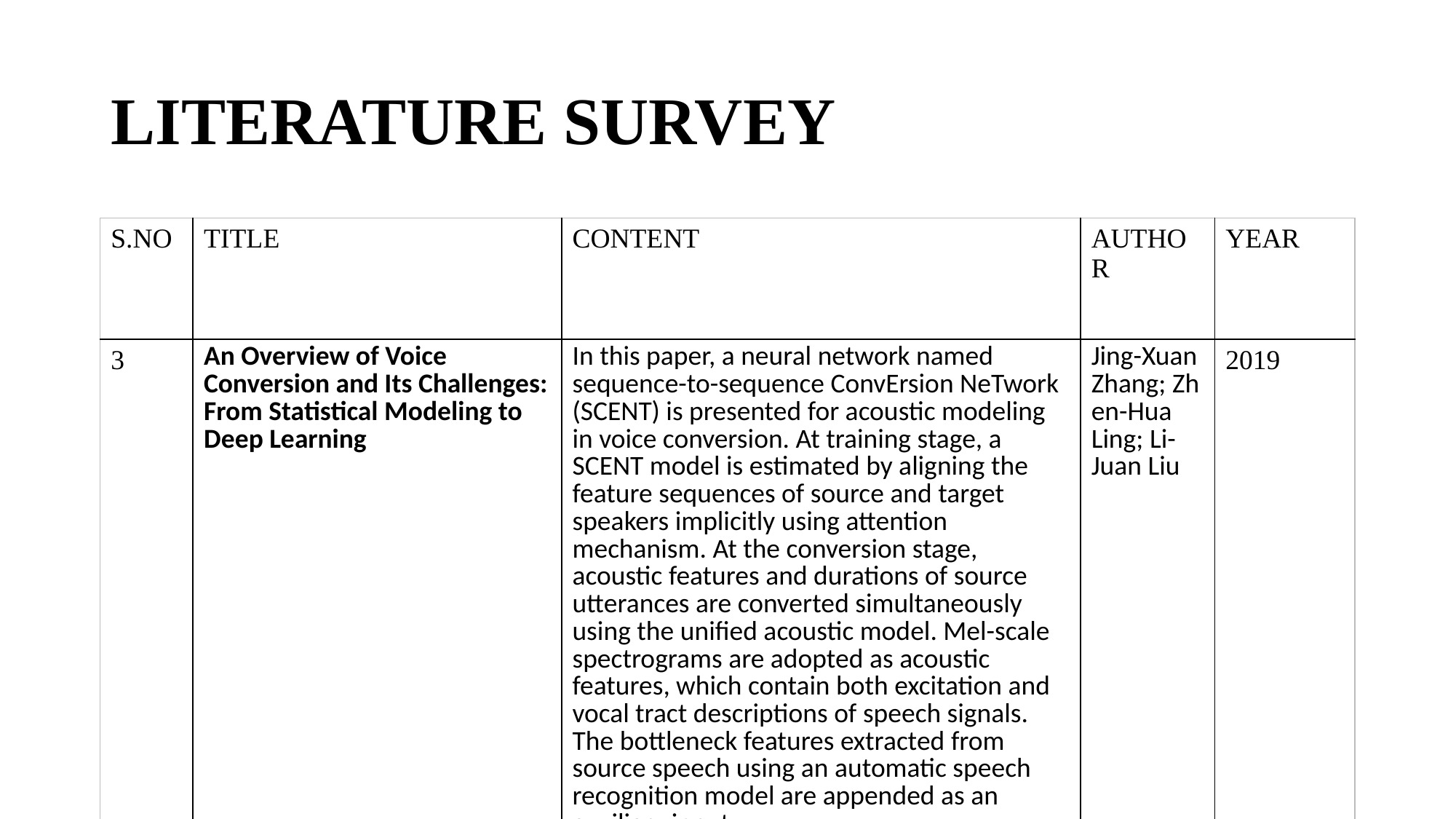

# LITERATURE SURVEY
| S.NO | TITLE | CONTENT | AUTHOR | YEAR |
| --- | --- | --- | --- | --- |
| 3 | An Overview of Voice Conversion and Its Challenges: From Statistical Modeling to Deep Learning | In this paper, a neural network named sequence-to-sequence ConvErsion NeTwork (SCENT) is presented for acoustic modeling in voice conversion. At training stage, a SCENT model is estimated by aligning the feature sequences of source and target speakers implicitly using attention mechanism. At the conversion stage, acoustic features and durations of source utterances are converted simultaneously using the unified acoustic model. Mel-scale spectrograms are adopted as acoustic features, which contain both excitation and vocal tract descriptions of speech signals. The bottleneck features extracted from source speech using an automatic speech recognition model are appended as an auxiliary input. | Jing-Xuan Zhang; Zhen-Hua Ling; Li-Juan Liu | 2019 |